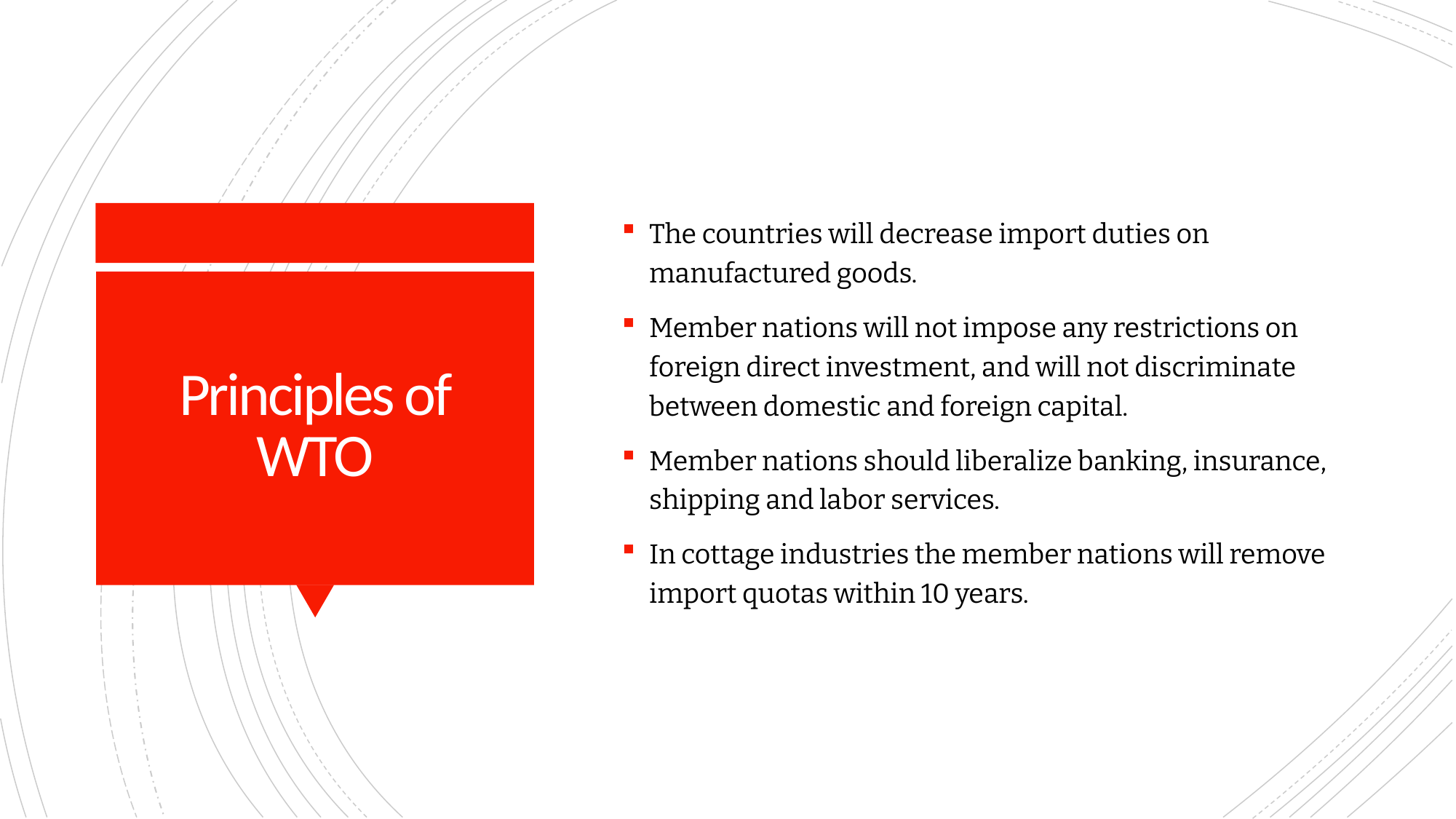

The countries will decrease import duties on manufactured goods.
Member nations will not impose any restrictions on foreign direct investment, and will not discriminate between domestic and foreign capital.
Member nations should liberalize banking, insurance, shipping and labor services.
In cottage industries the member nations will remove import quotas within 10 years.
# Principles of WTO